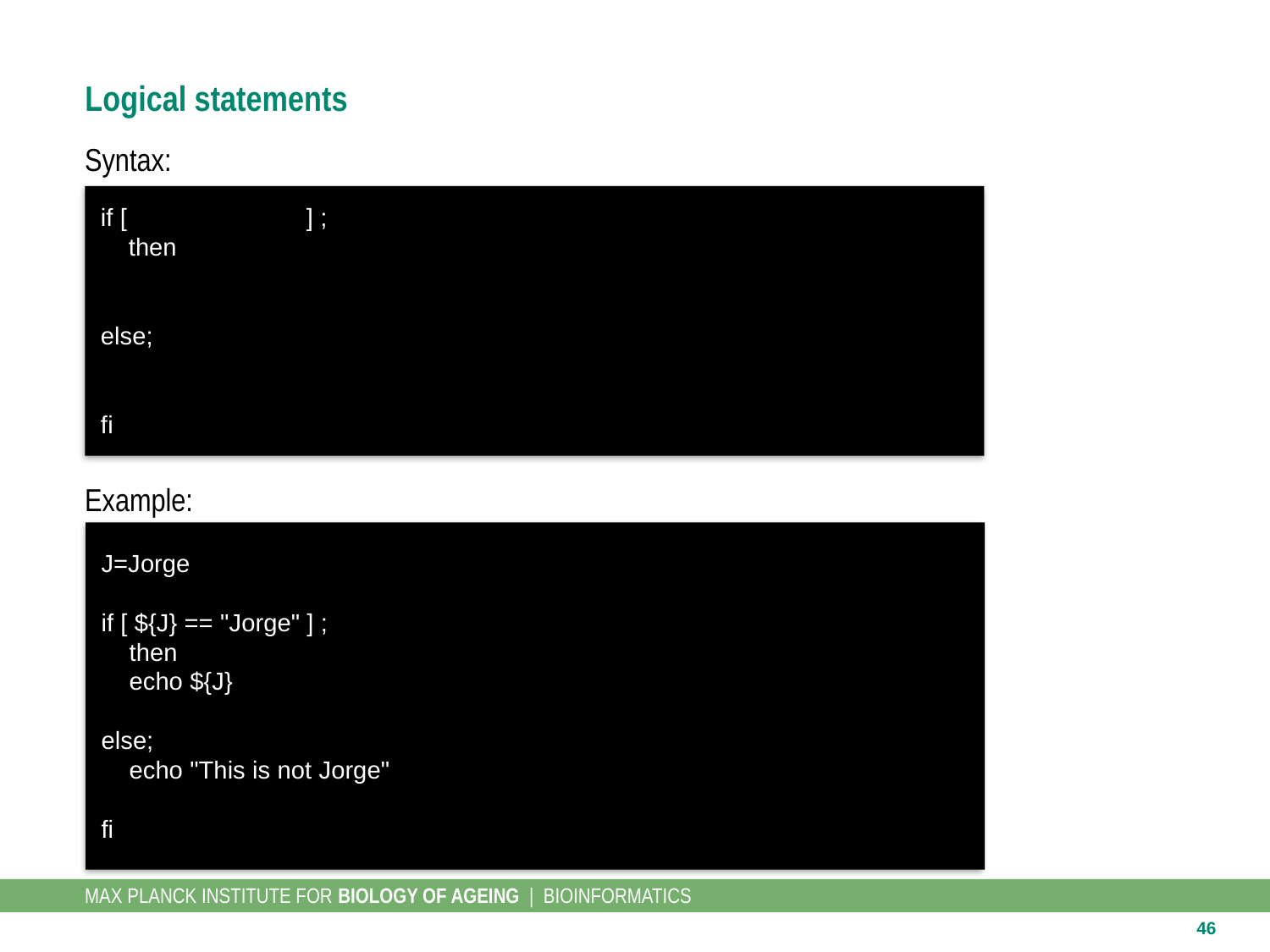

# Logical statements
Syntax:

if [ ${J} == "Jorge" ] ;
    then
    echo ${name}

else;
    echo "This is not Jorge"

fi
Example:

J=Jorge

if [ ${J} == "Jorge" ] ;
    then
    echo ${J}

else;
    echo "This is not Jorge"

fi
46